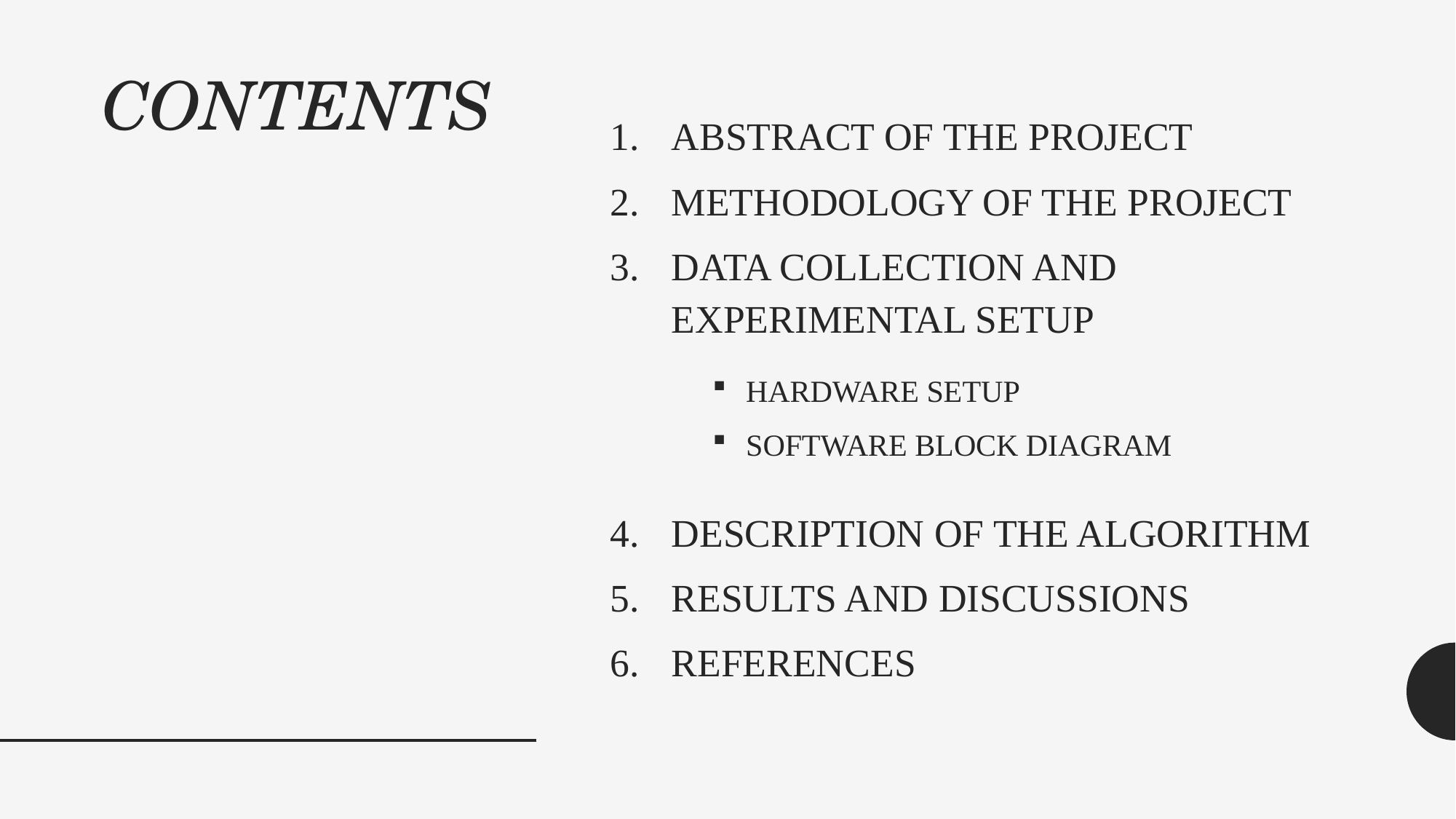

# CONTENTS

ABSTRACT OF THE PROJECT
METHODOLOGY OF THE PROJECT
DATA COLLECTION AND EXPERIMENTAL SETUP

HARDWARE SETUP
SOFTWARE BLOCK DIAGRAM

DESCRIPTION OF THE ALGORITHM
RESULTS AND DISCUSSIONS
REFERENCES